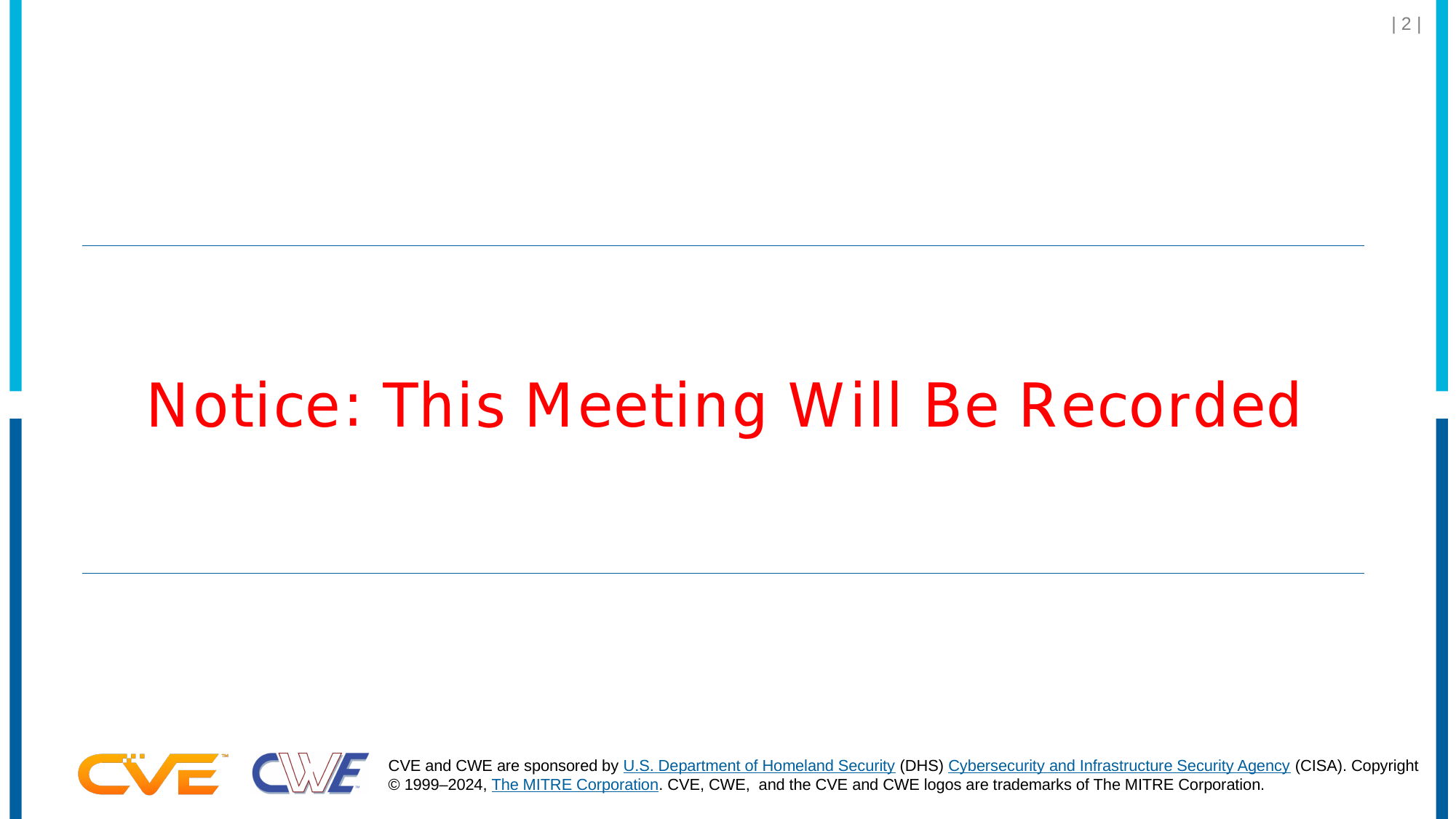

| 2 |
# Notice: This Meeting Will Be Recorded